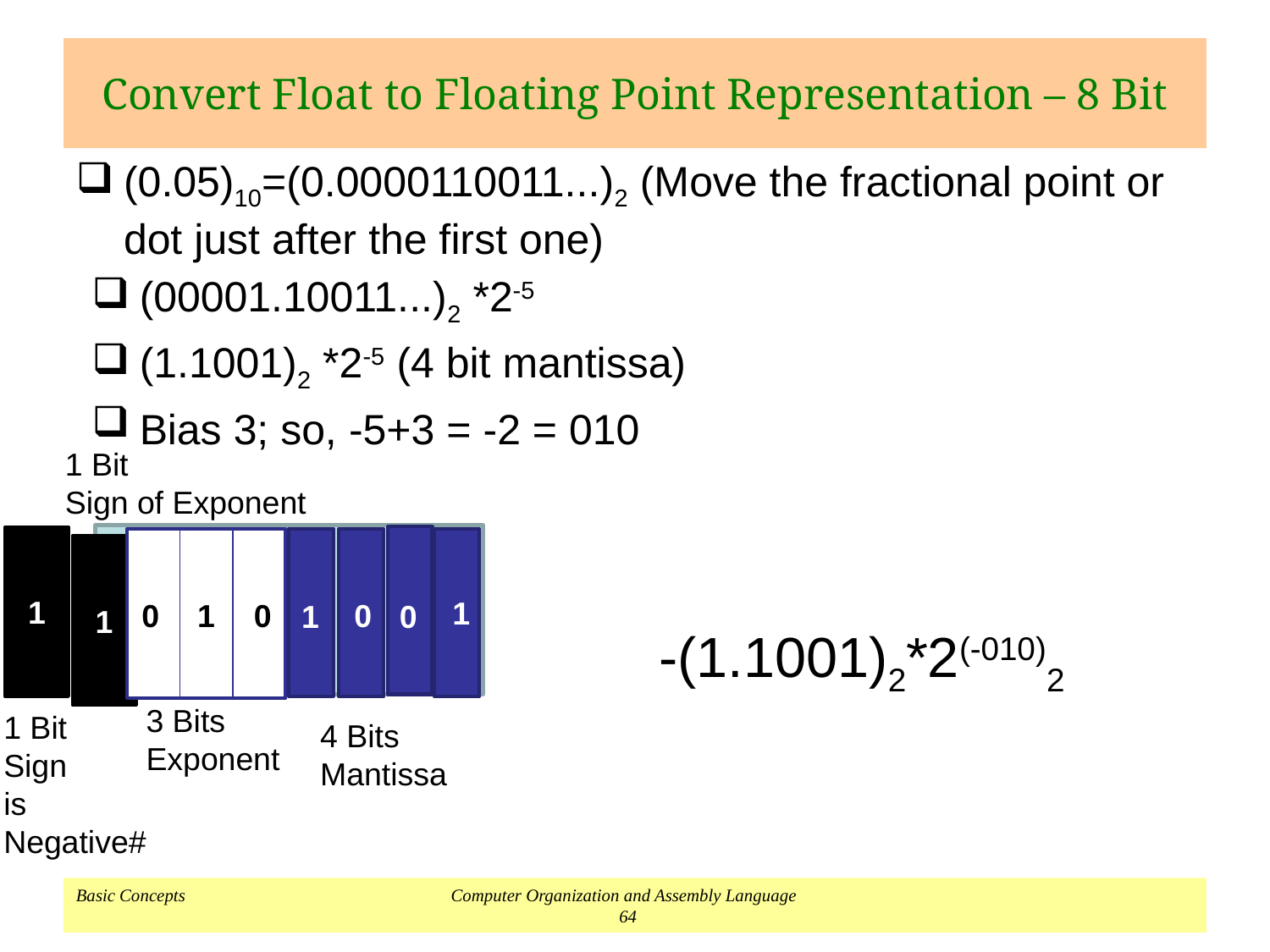

# Convert Float to Floating Point Representation – 8 Bit
(0.05)10=(0.0000110011...)2 (Move the fractional point or dot just after the first one)

(00001.10011...)2 *2-5
(1.1001)2 *2-5 (4 bit mantissa)
Bias 3; so, -5+3 = -2 = 010
1 Bit
Sign of Exponent

1

1
1
0
1
0
0
0
1
-(1.1001)2*2(-010)2
3 Bits
Exponent
1 Bit
Sign
is
Negative#
4 Bits
Mantissa